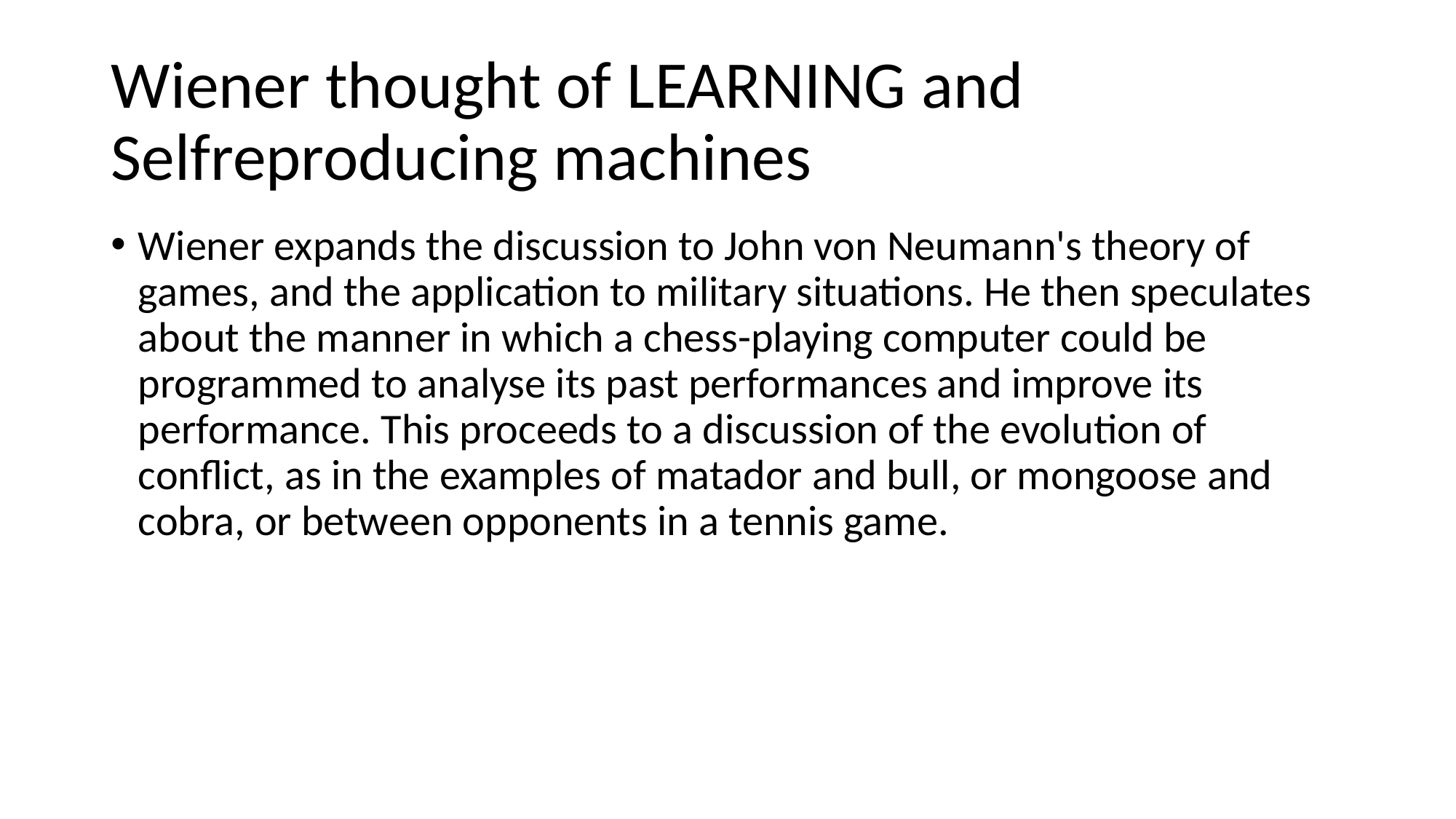

# Wiener thought of LEARNING and Selfreproducing machines
Wiener expands the discussion to John von Neumann's theory of games, and the application to military situations. He then speculates about the manner in which a chess-playing computer could be programmed to analyse its past performances and improve its performance. This proceeds to a discussion of the evolution of conflict, as in the examples of matador and bull, or mongoose and cobra, or between opponents in a tennis game.